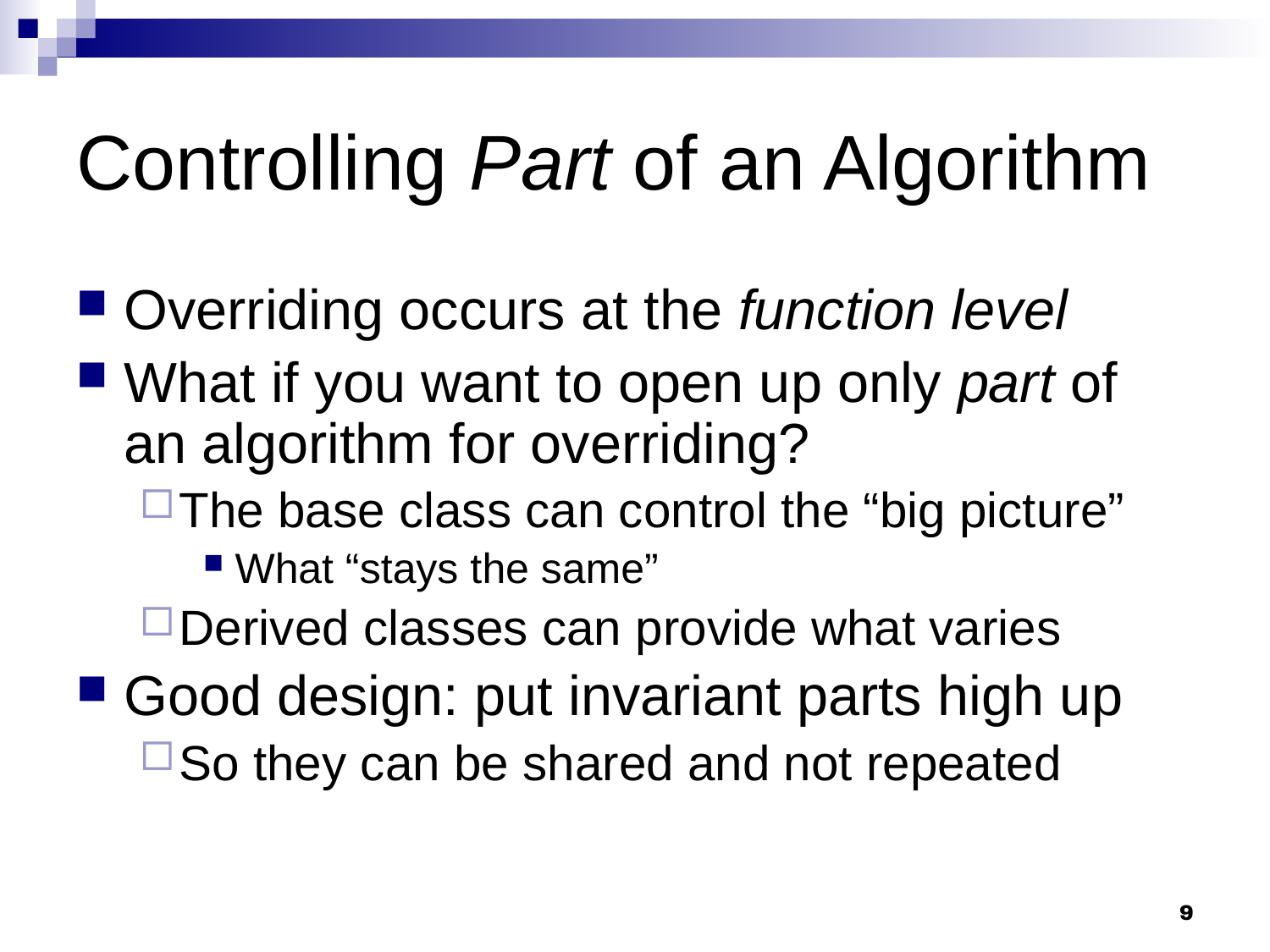

# Controlling Part of an Algorithm
Overriding occurs at the function level
What if you want to open up only part of an algorithm for overriding?
The base class can control the “big picture”
What “stays the same”
Derived classes can provide what varies
Good design: put invariant parts high up
So they can be shared and not repeated
9